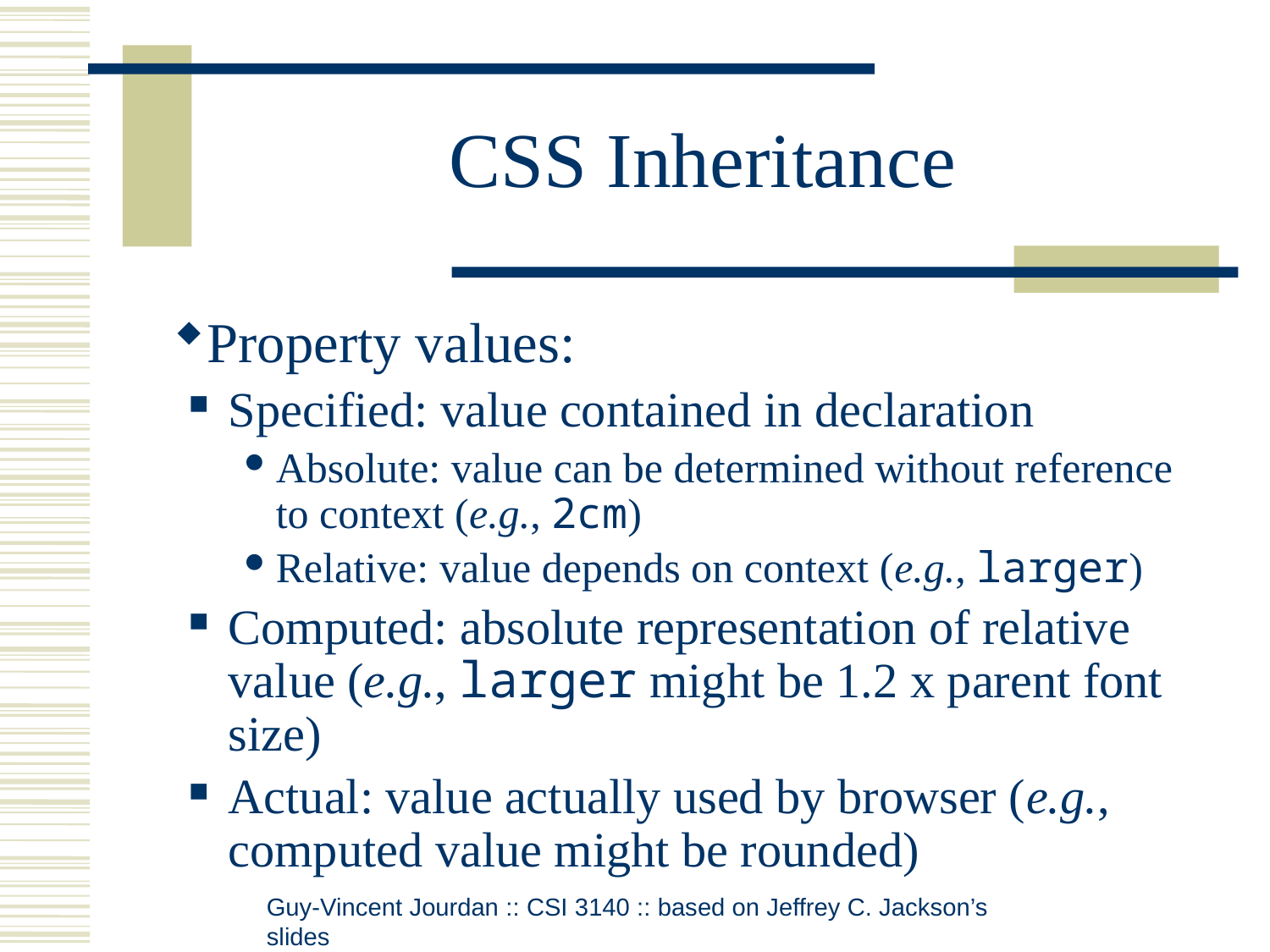

# CSS Inheritance
Property values:
Specified: value contained in declaration
Absolute: value can be determined without reference to context (e.g., 2cm)
Relative: value depends on context (e.g., larger)
Computed: absolute representation of relative value (e.g., larger might be 1.2 x parent font size)
Actual: value actually used by browser (e.g., computed value might be rounded)
Guy-Vincent Jourdan :: CSI 3140 :: based on Jeffrey C. Jackson’s slides